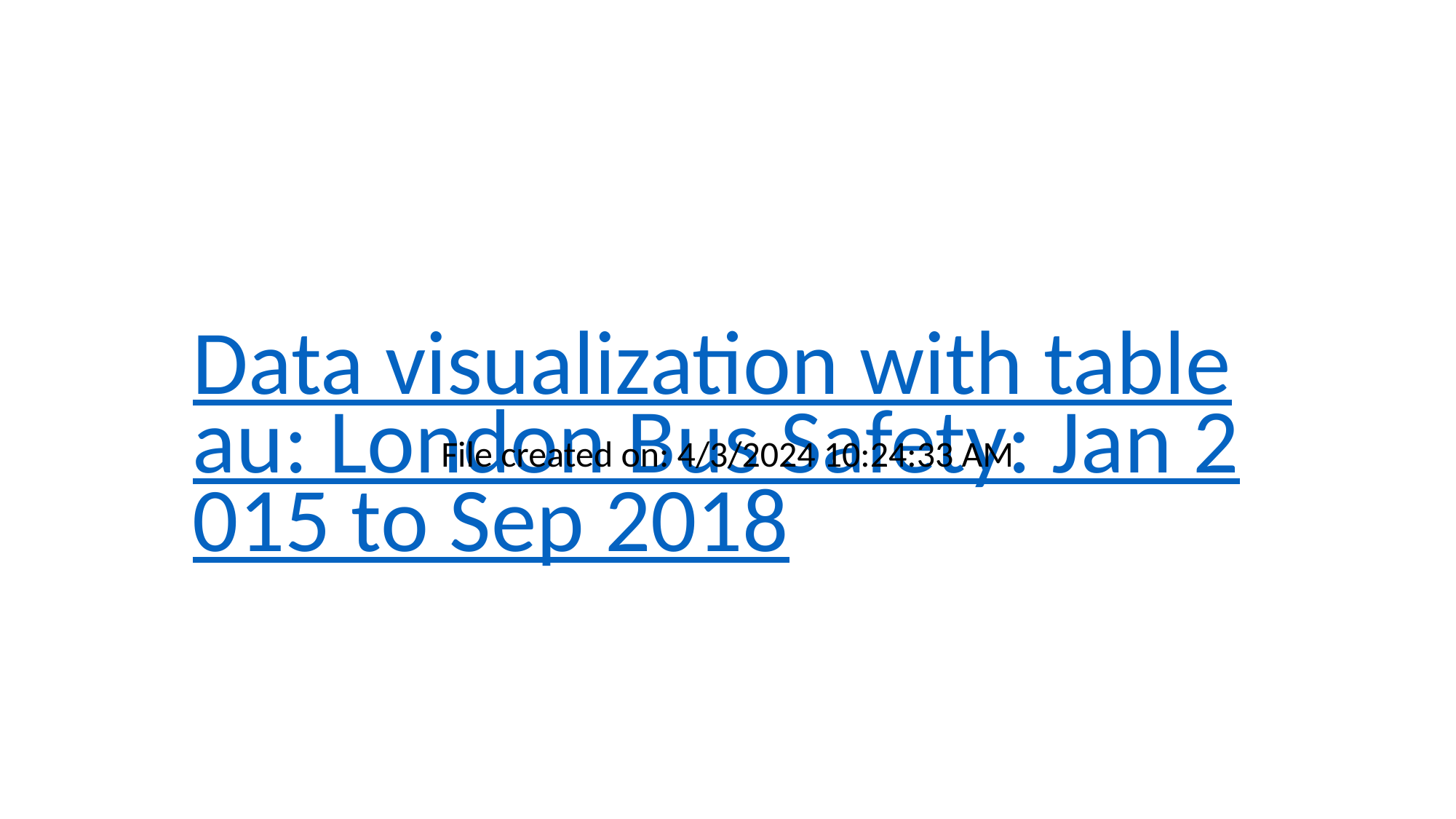

# Data visualization with tableau: London Bus Safety: Jan 2015 to Sep 2018
File created on: 4/3/2024 10:24:33 AM